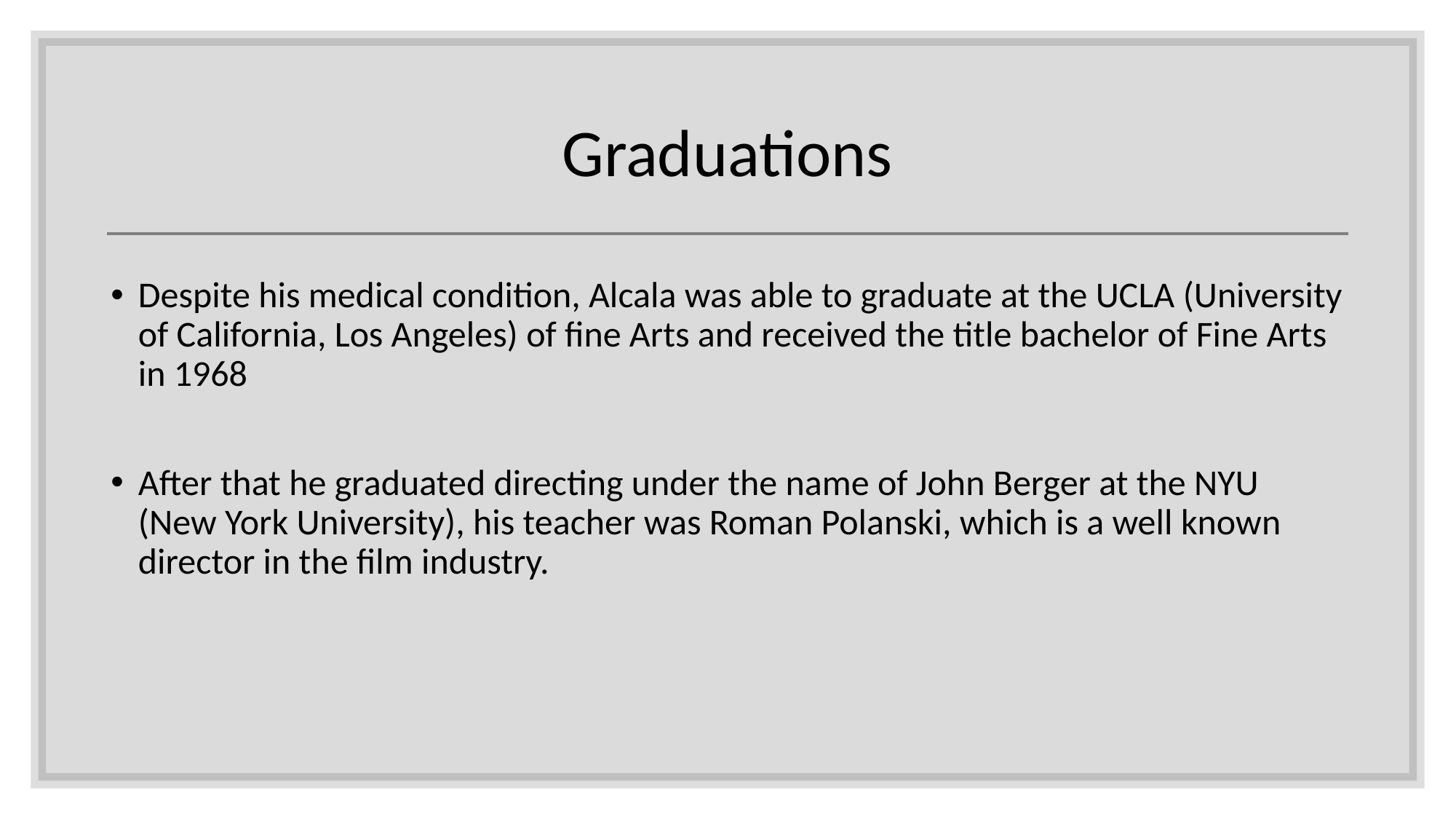

# Graduations
Despite his medical condition, Alcala was able to graduate at the UCLA (University of California, Los Angeles) of fine Arts and received the title bachelor of Fine Arts in 1968

After that he graduated directing under the name of John Berger at the NYU (New York University), his teacher was Roman Polanski, which is a well known director in the film industry.